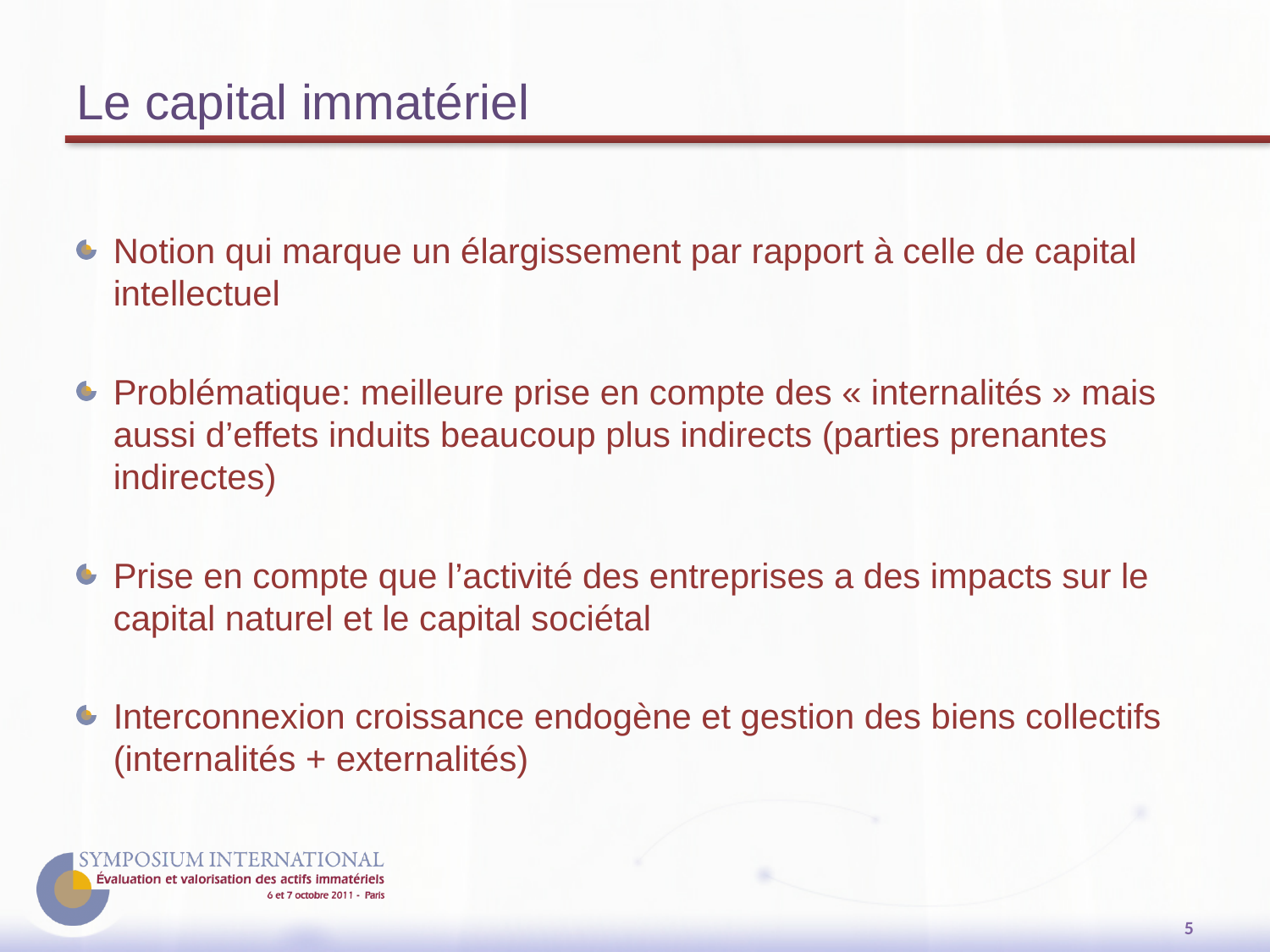

# Le capital immatériel
Notion qui marque un élargissement par rapport à celle de capital intellectuel

Problématique: meilleure prise en compte des « internalités » mais aussi d’effets induits beaucoup plus indirects (parties prenantes indirectes)

Prise en compte que l’activité des entreprises a des impacts sur le capital naturel et le capital sociétal

Interconnexion croissance endogène et gestion des biens collectifs (internalités + externalités)

5